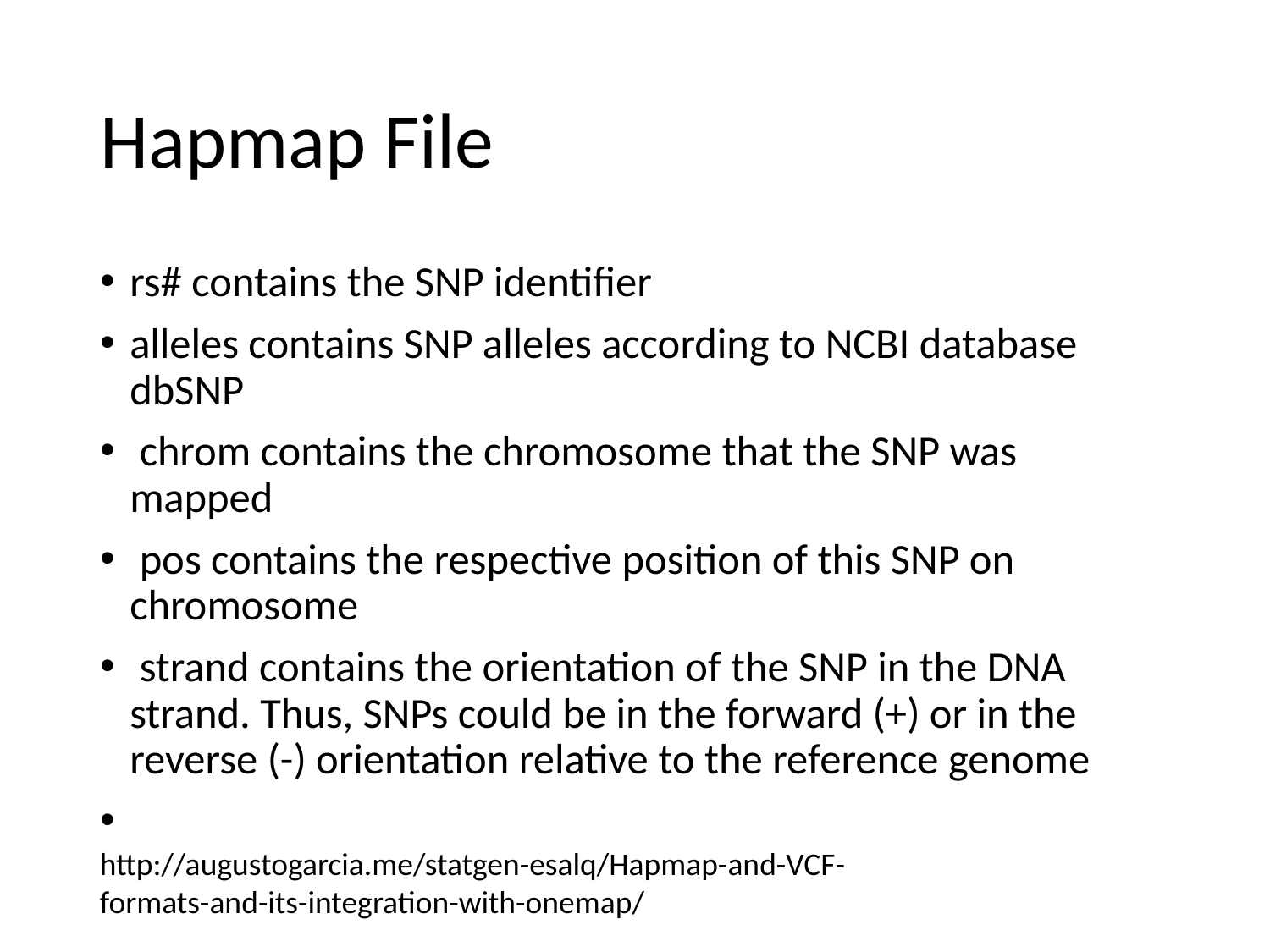

# Hapmap File
rs# contains the SNP identifier
alleles contains SNP alleles according to NCBI database dbSNP
 chrom contains the chromosome that the SNP was mapped
 pos contains the respective position of this SNP on chromosome
 strand contains the orientation of the SNP in the DNA strand. Thus, SNPs could be in the forward (+) or in the reverse (-) orientation relative to the reference genome

http://augustogarcia.me/statgen-esalq/Hapmap-and-VCF-formats-and-its-integration-with-onemap/